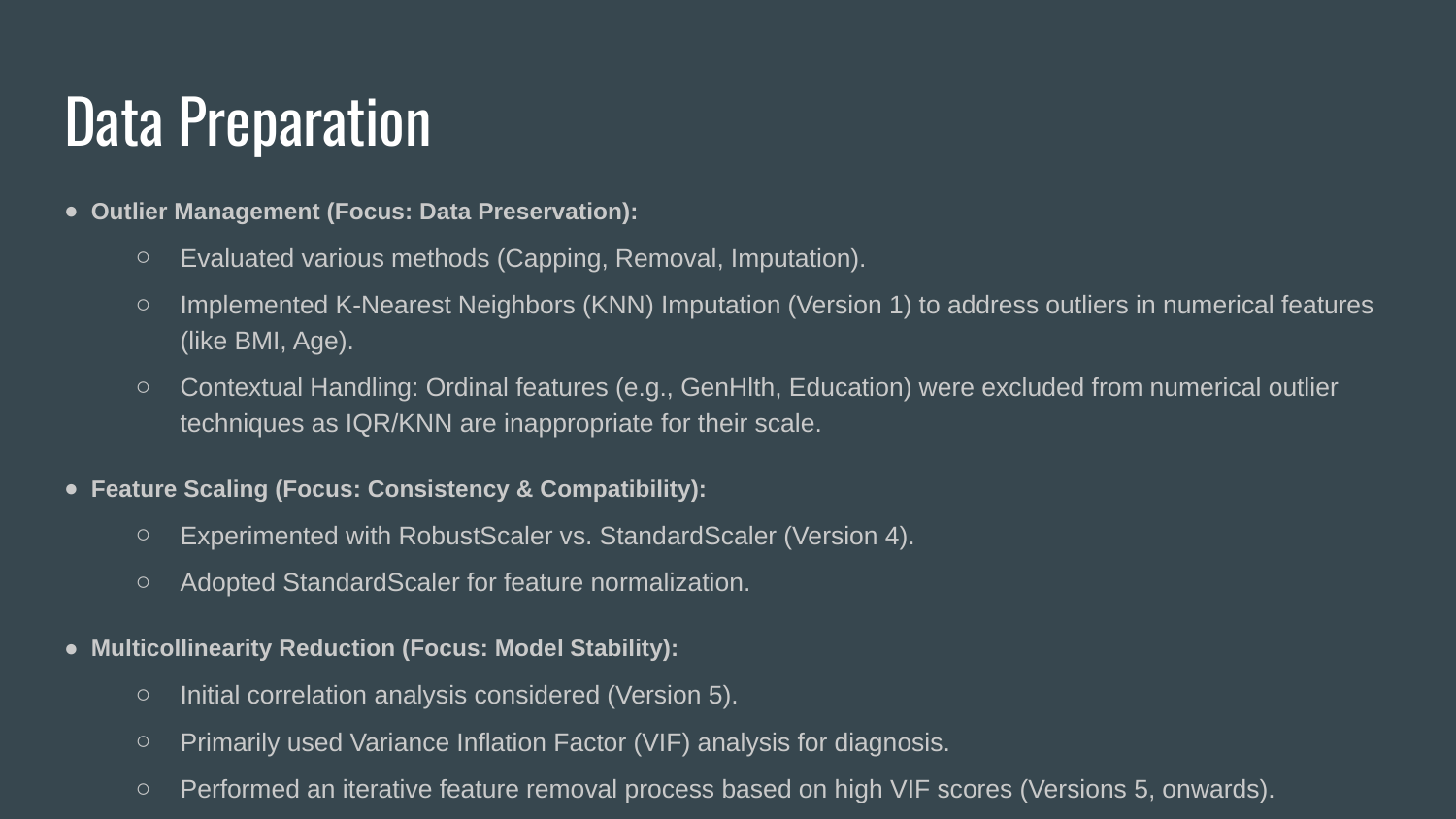

# Data Preparation
Outlier Management (Focus: Data Preservation):
Evaluated various methods (Capping, Removal, Imputation).
Implemented K-Nearest Neighbors (KNN) Imputation (Version 1) to address outliers in numerical features (like BMI, Age).
Contextual Handling: Ordinal features (e.g., GenHlth, Education) were excluded from numerical outlier techniques as IQR/KNN are inappropriate for their scale.

Feature Scaling (Focus: Consistency & Compatibility):
Experimented with RobustScaler vs. StandardScaler (Version 4).
Adopted StandardScaler for feature normalization.

Multicollinearity Reduction (Focus: Model Stability):
Initial correlation analysis considered (Version 5).
Primarily used Variance Inflation Factor (VIF) analysis for diagnosis.
Performed an iterative feature removal process based on high VIF scores (Versions 5, onwards).